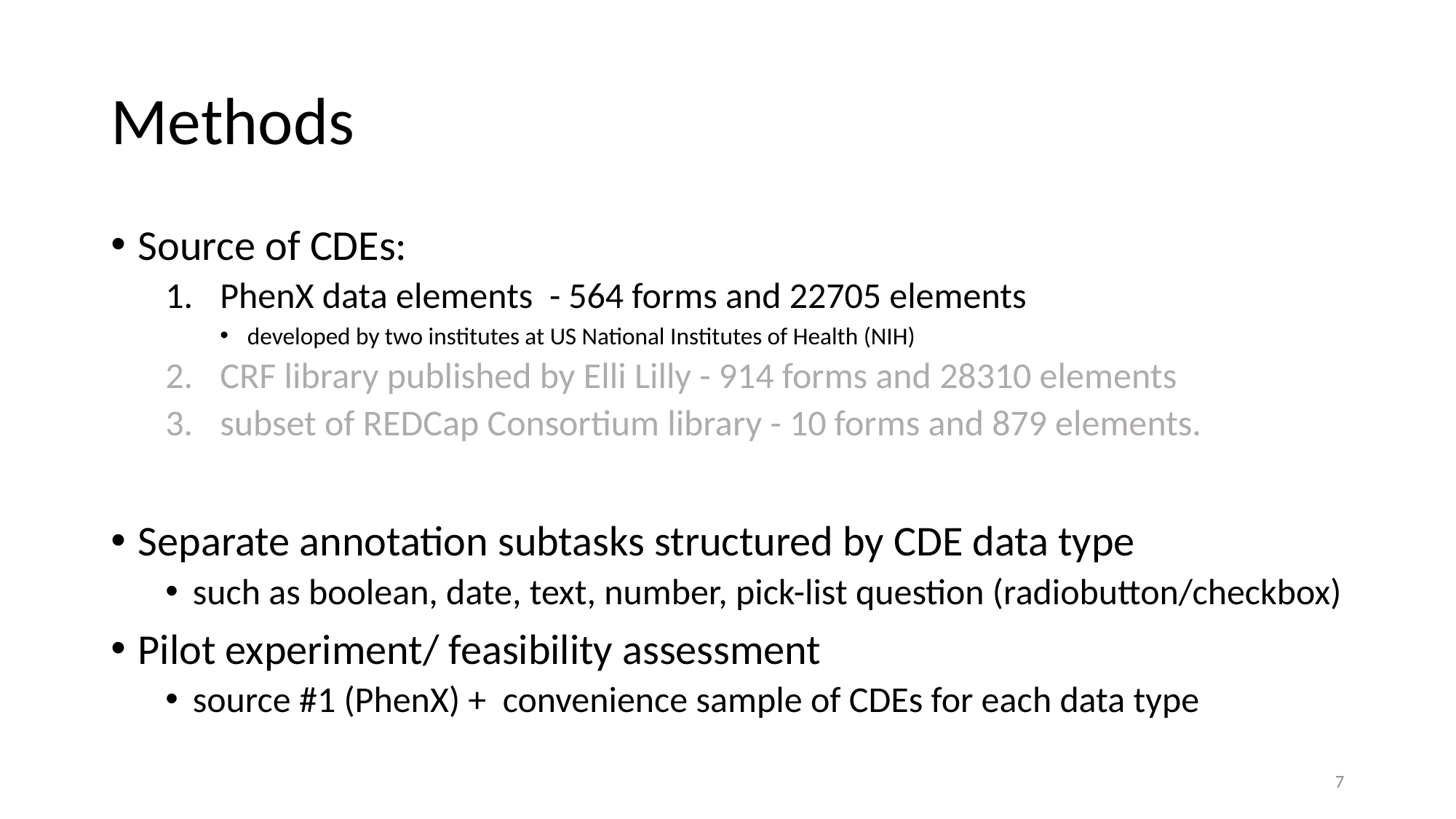

# Methods
Source of CDEs:
PhenX data elements  - 564 forms and 22705 elements
developed by two institutes at US National Institutes of Health (NIH)
CRF library published by Elli Lilly - 914 forms and 28310 elements
subset of REDCap Consortium library - 10 forms and 879 elements.

Separate annotation subtasks structured by CDE data type
such as boolean, date, text, number, pick-list question (radiobutton/checkbox)
Pilot experiment/ feasibility assessment
source #1 (PhenX) +  convenience sample of CDEs for each data type
7